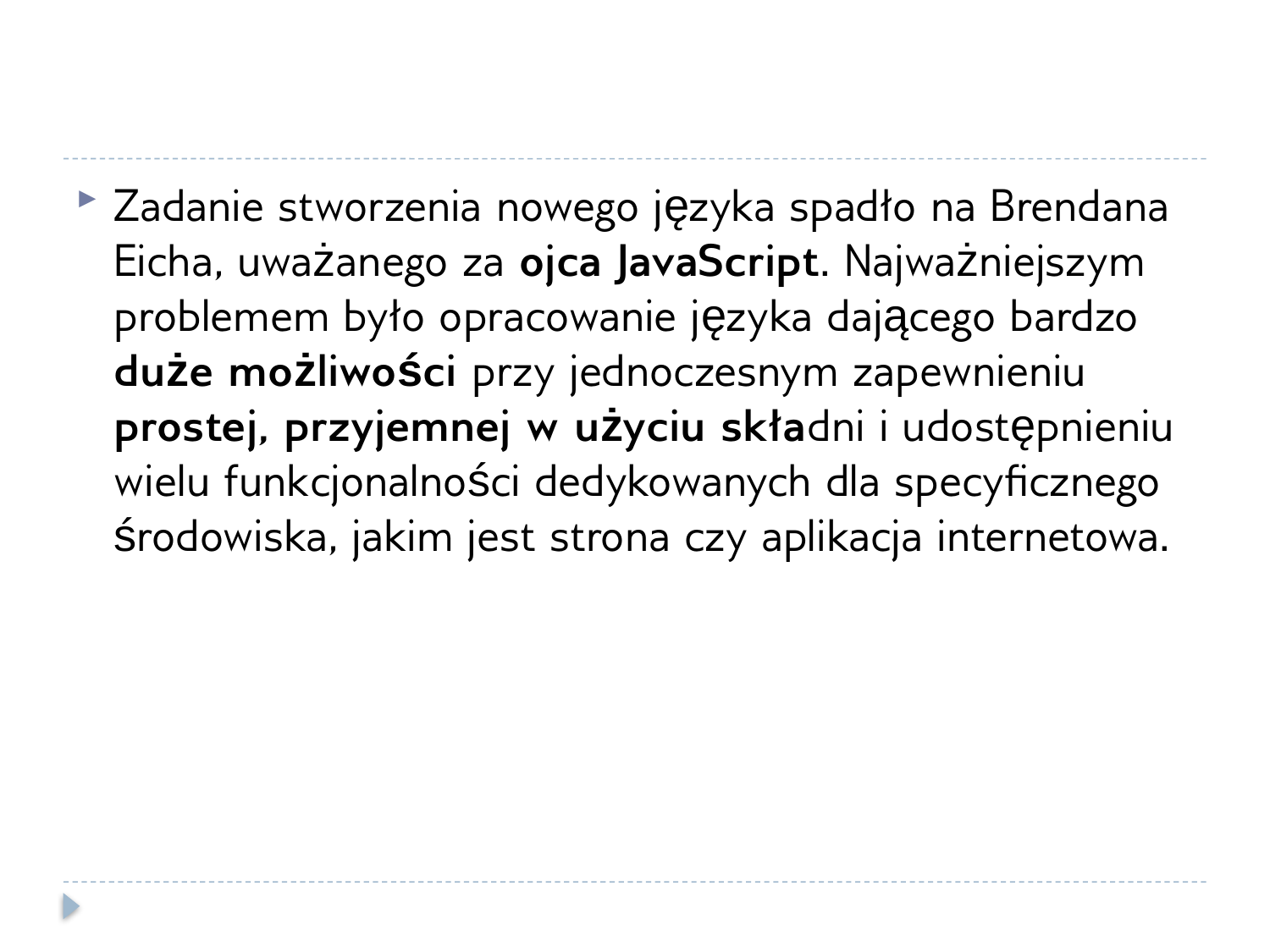

#
Zadanie stworzenia nowego języka spadło na Brendana Eicha, uważanego za ojca JavaScript. Najważniejszym problemem było opracowanie języka dającego bardzo duże możliwości przy jednoczesnym zapewnieniu prostej, przyjemnej w użyciu składni i udostępnieniu wielu funkcjonalności dedykowanych dla specyficznego środowiska, jakim jest strona czy aplikacja internetowa.